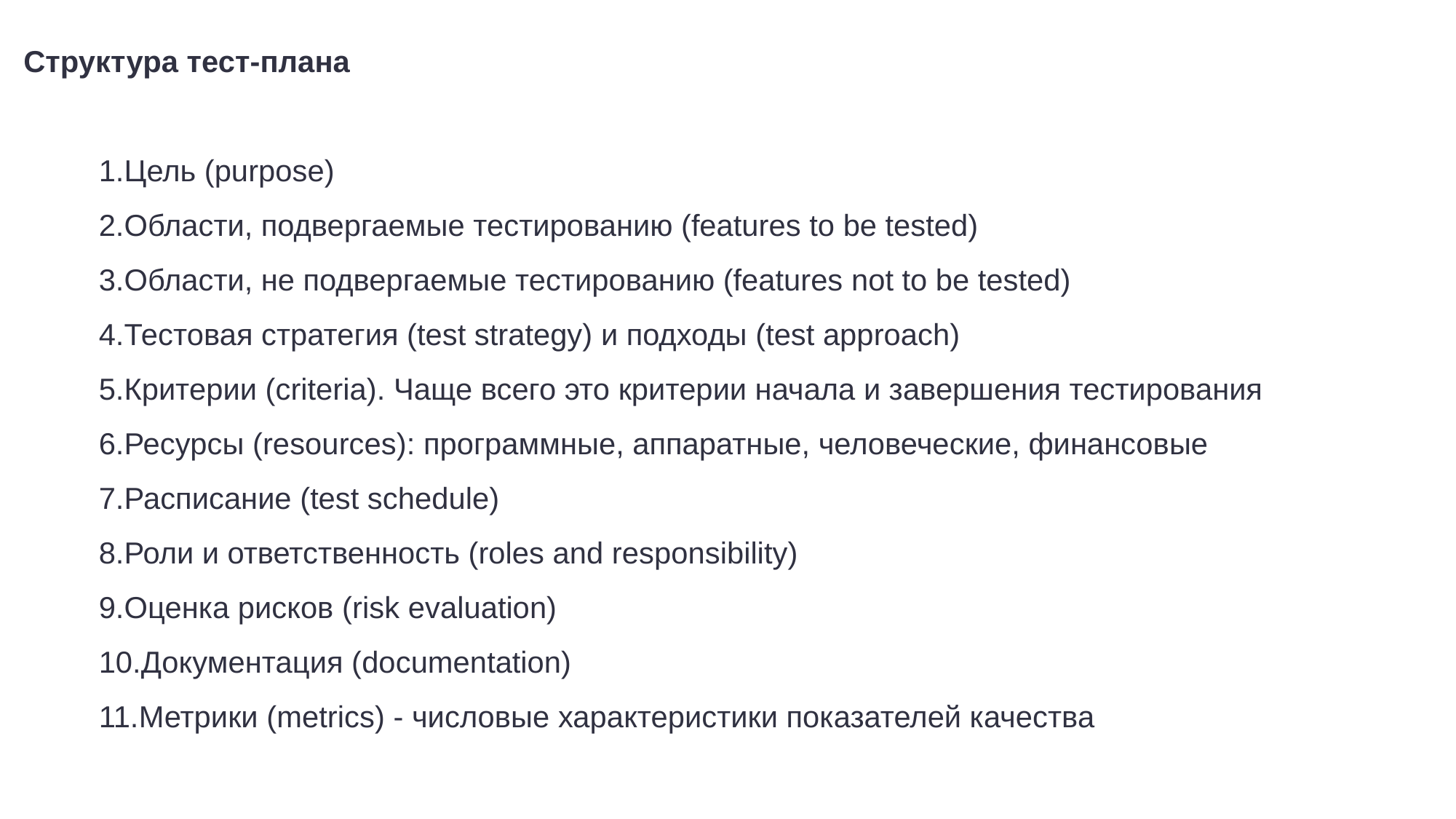

Структура тест-плана

Цель (purpose)
Области, подвергаемые тестированию (features to be tested)
Области, не подвергаемые тестированию (features not to be tested)
Тестовая стратегия (test strategy) и подходы (test approach)
Критерии (criteria). Чаще всего это критерии начала и завершения тестирования
Ресурсы (resources): программные, аппаратные, человеческие, финансовые
Расписание (test schedule)
Роли и ответственность (roles and responsibility)
Оценка рисков (risk evaluation)
Документация (documentation)
Метрики (metrics) - числовые характеристики показателей качества